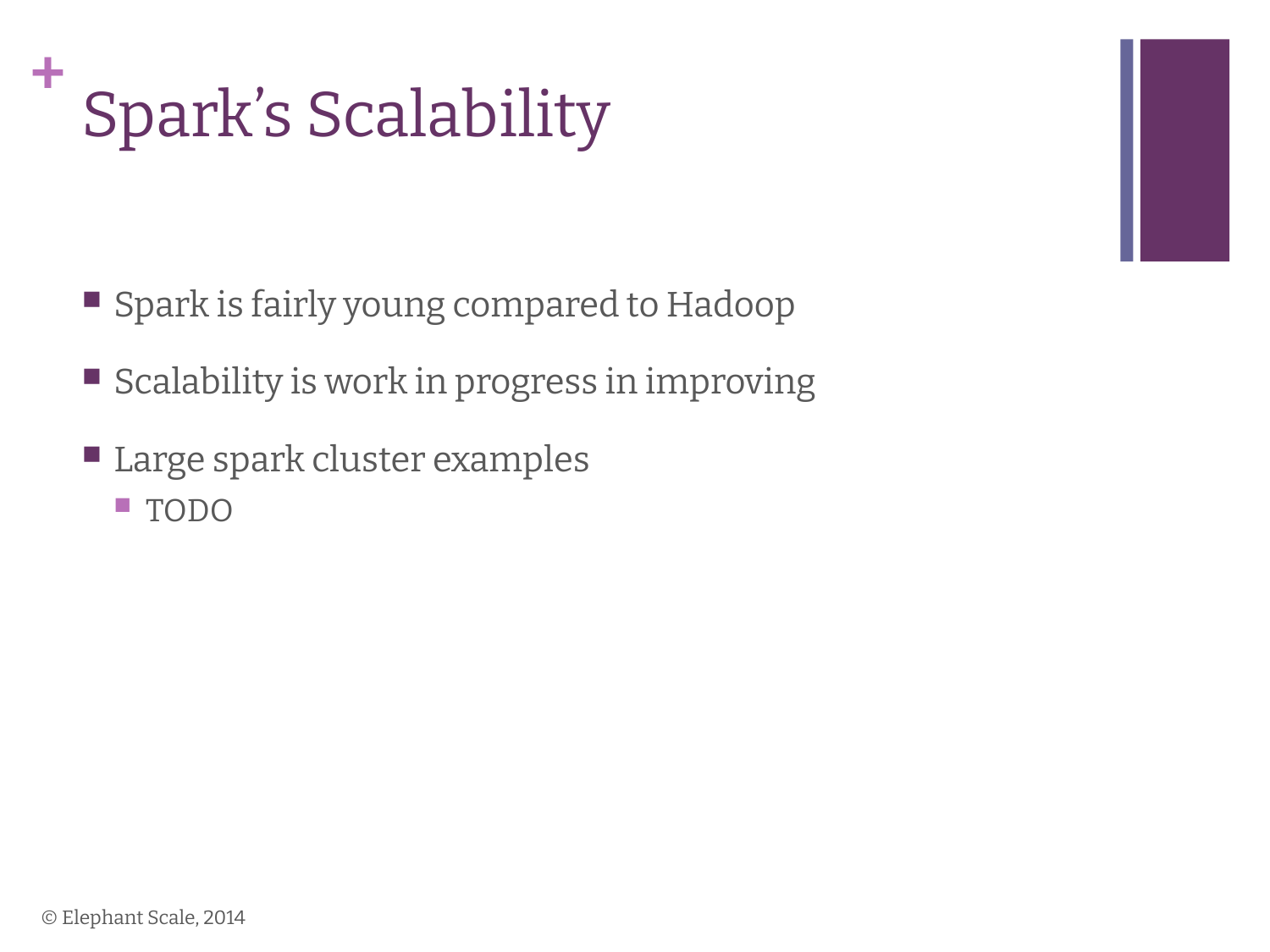

# Spark’s Scalability
Spark is fairly young compared to Hadoop
Scalability is work in progress in improving
Large spark cluster examples
TODO
© Elephant Scale, 2014